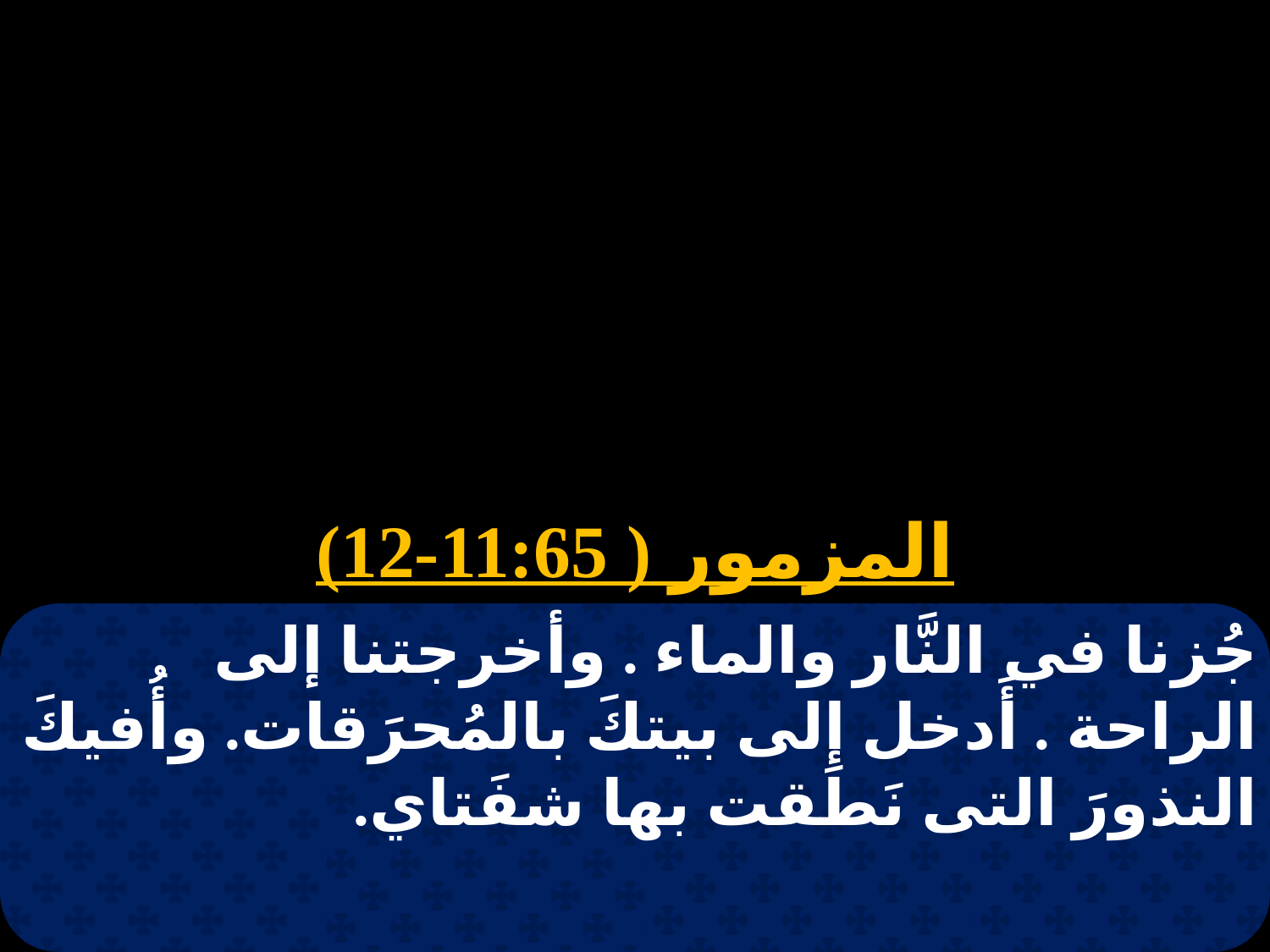

المزمور ( 11:65-12)
جُزنا في النَّار والماء . وأخرجتنا إلى الراحة . أَدخل إلى بيتكَ بالمُحرَقات. وأُفيكَ النذورَ التى نَطَقت بها شفَتاي.